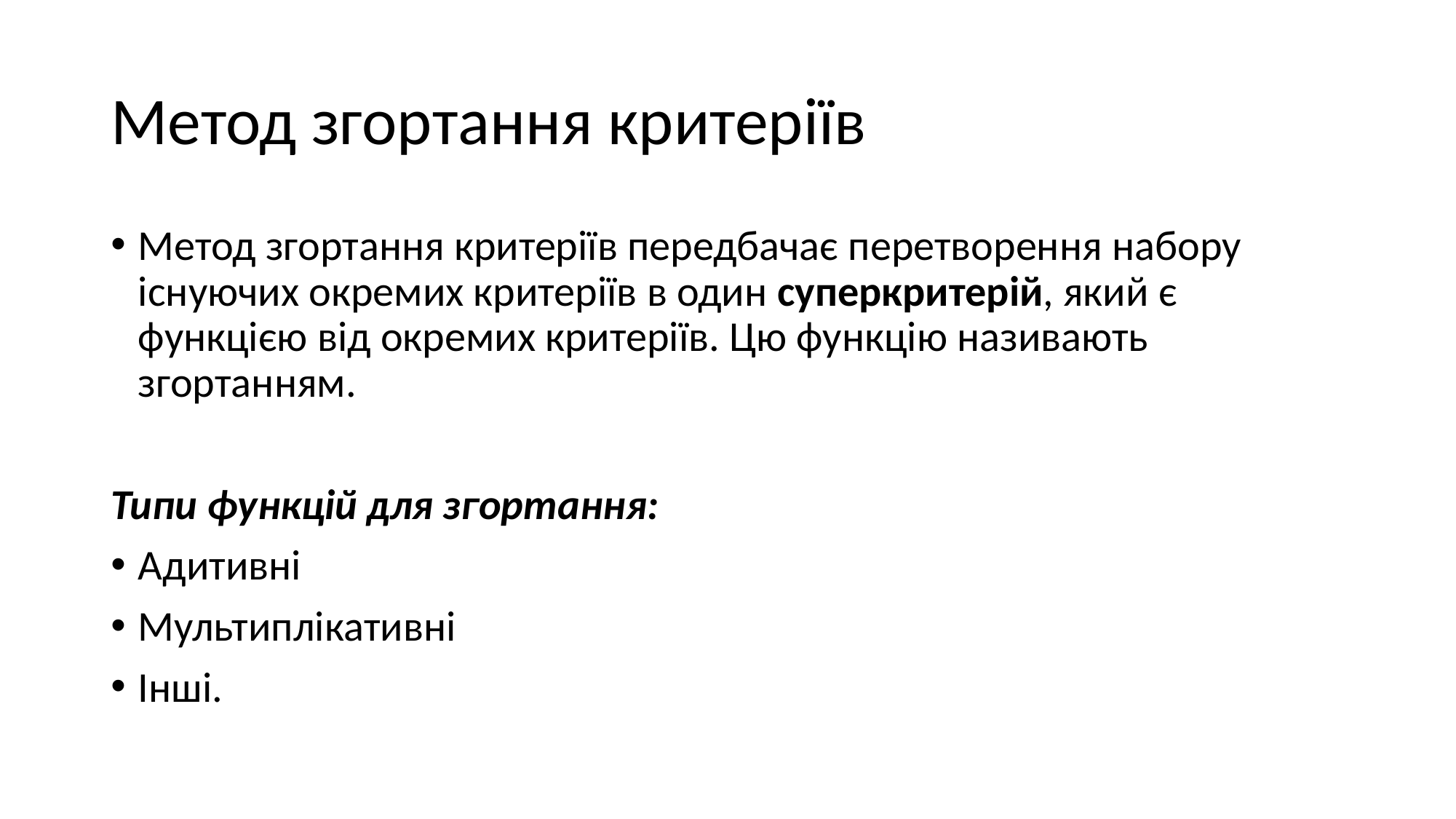

# Метод згортання критеріїв
Метод згортання критеріїв передбачає перетворення набору існуючих окремих критеріїв в один суперкритерій, який є функцією від окремих критеріїв. Цю функцію називають згортанням.

Типи функцій для згортання:
Адитивні
Мультиплікативні
Інші.